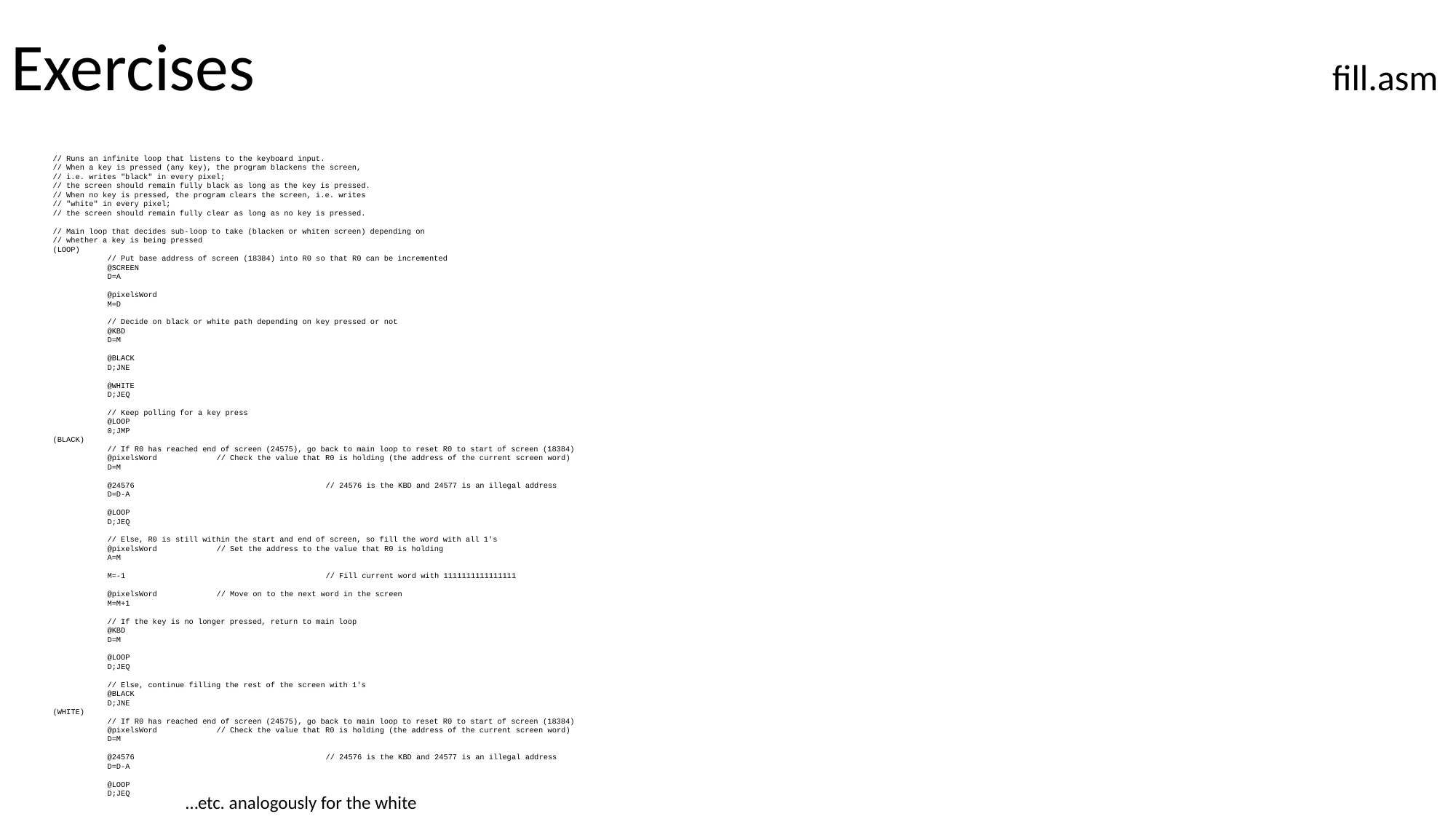

# Exercises									        fill.asm
// Runs an infinite loop that listens to the keyboard input.
// When a key is pressed (any key), the program blackens the screen,
// i.e. writes "black" in every pixel;
// the screen should remain fully black as long as the key is pressed.
// When no key is pressed, the program clears the screen, i.e. writes
// "white" in every pixel;
// the screen should remain fully clear as long as no key is pressed.

// Main loop that decides sub-loop to take (blacken or whiten screen) depending on
// whether a key is being pressed
(LOOP)
// Put base address of screen (18384) into R0 so that R0 can be incremented
@SCREEN
D=A

@pixelsWord
M=D

// Decide on black or white path depending on key pressed or not
@KBD
D=M

@BLACK
D;JNE

@WHITE
D;JEQ

// Keep polling for a key press
@LOOP
0;JMP
(BLACK)
// If R0 has reached end of screen (24575), go back to main loop to reset R0 to start of screen (18384)
@pixelsWord	// Check the value that R0 is holding (the address of the current screen word)
D=M

@24576		// 24576 is the KBD and 24577 is an illegal address
D=D-A

@LOOP
D;JEQ

// Else, R0 is still within the start and end of screen, so fill the word with all 1's
@pixelsWord	// Set the address to the value that R0 is holding
A=M

M=-1		// Fill current word with 1111111111111111

@pixelsWord	// Move on to the next word in the screen
M=M+1

// If the key is no longer pressed, return to main loop
@KBD
D=M

@LOOP
D;JEQ

// Else, continue filling the rest of the screen with 1's
@BLACK
D;JNE
(WHITE)
// If R0 has reached end of screen (24575), go back to main loop to reset R0 to start of screen (18384)
@pixelsWord	// Check the value that R0 is holding (the address of the current screen word)
D=M

@24576		// 24576 is the KBD and 24577 is an illegal address
D=D-A

@LOOP
D;JEQ
…etc. analogously for the white